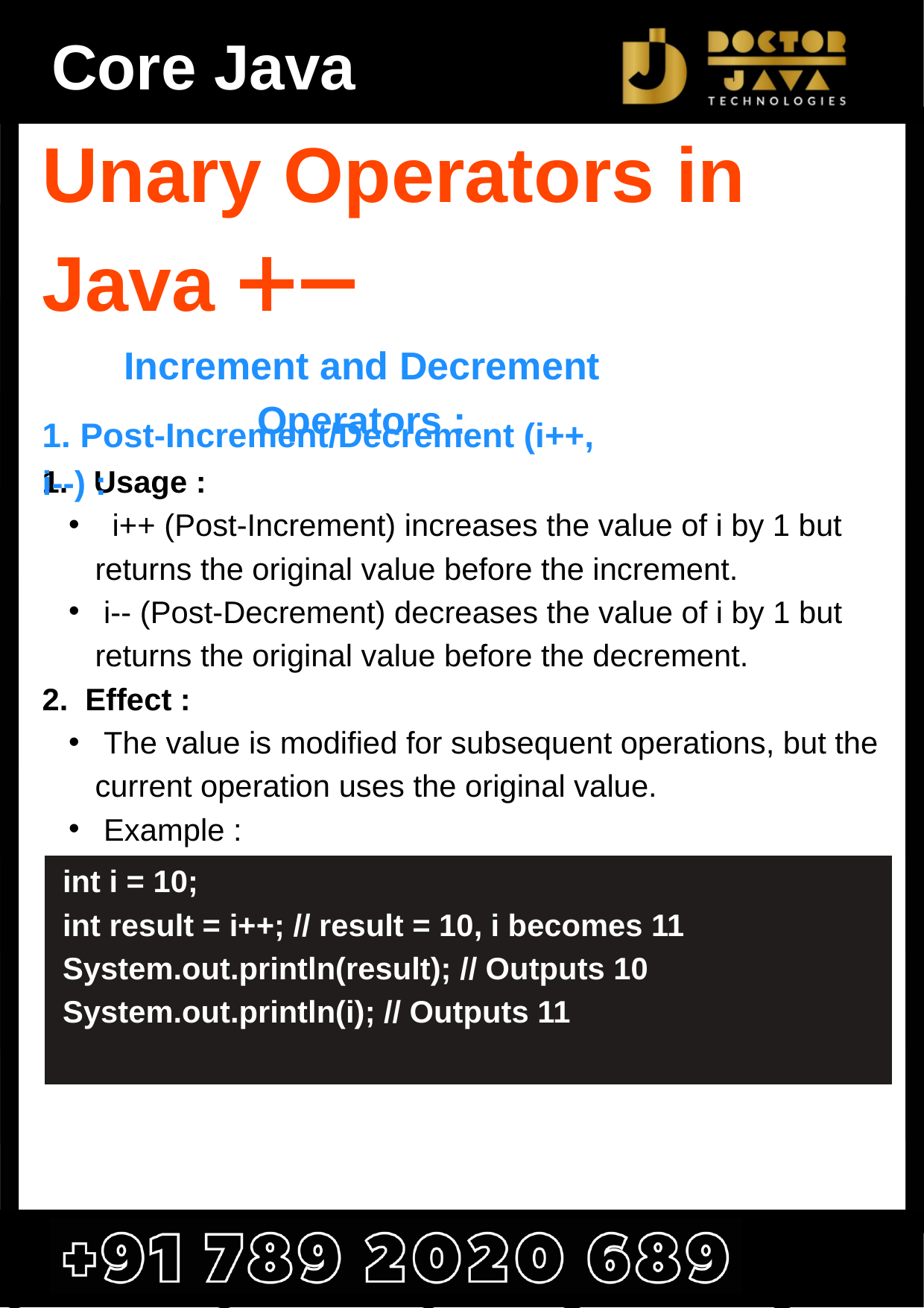

Core Java

Unary Operators in Java ➕➖

1.   Usage :
  i++ (Post-Increment) increases the value of i by 1 but returns the original value before the increment.
 i-- (Post-Decrement) decreases the value of i by 1 but returns the original value before the decrement.
2.  Effect :
 The value is modified for subsequent operations, but the current operation uses the original value.
 Example :

Increment and Decrement Operators :
1. Post-Increment/Decrement (i++, i--) :

 int i = 10;
 int result = i++; // result = 10, i becomes 11
 System.out.println(result); // Outputs 10
 System.out.println(i); // Outputs 11